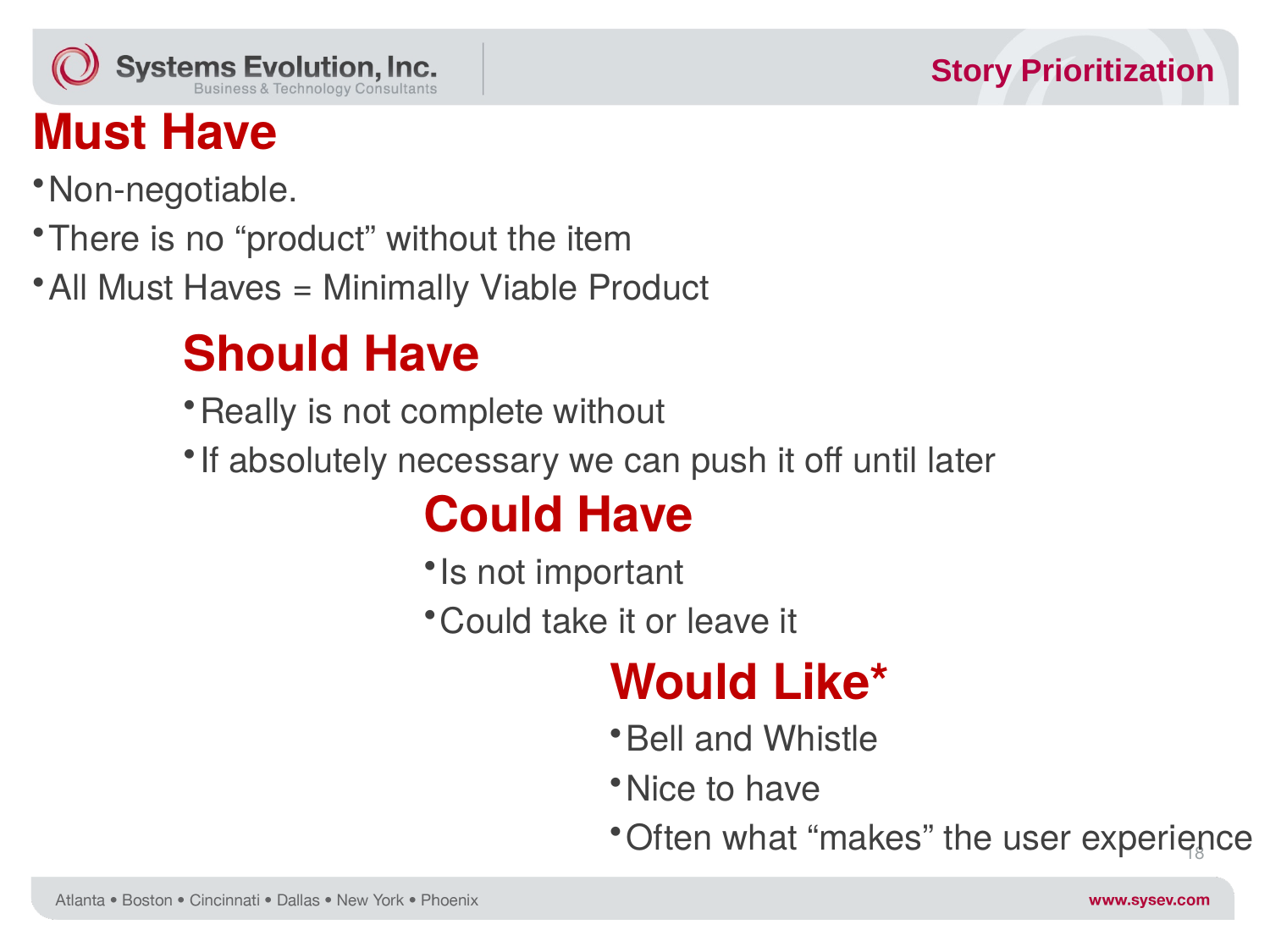

Story Prioritization
Must Have
Non-negotiable.
There is no “product” without the item
All Must Haves = Minimally Viable Product
Should Have
Really is not complete without
If absolutely necessary we can push it off until later
Could Have
Is not important
Could take it or leave it
Would Like*
Bell and Whistle
Nice to have
Often what “makes” the user experience
18